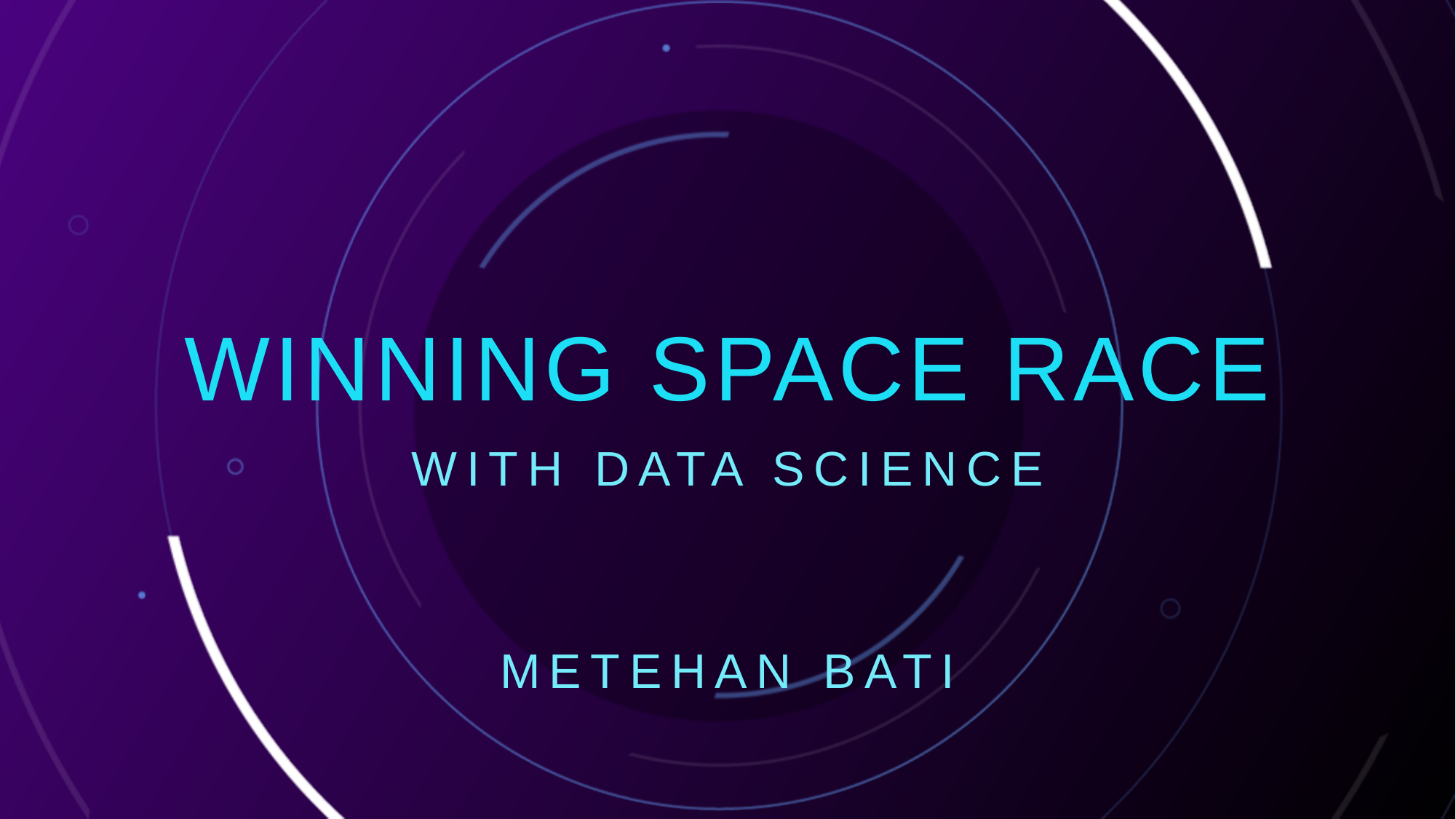

# Wınnıng space race
Wıth data scıence

Metehan Batı